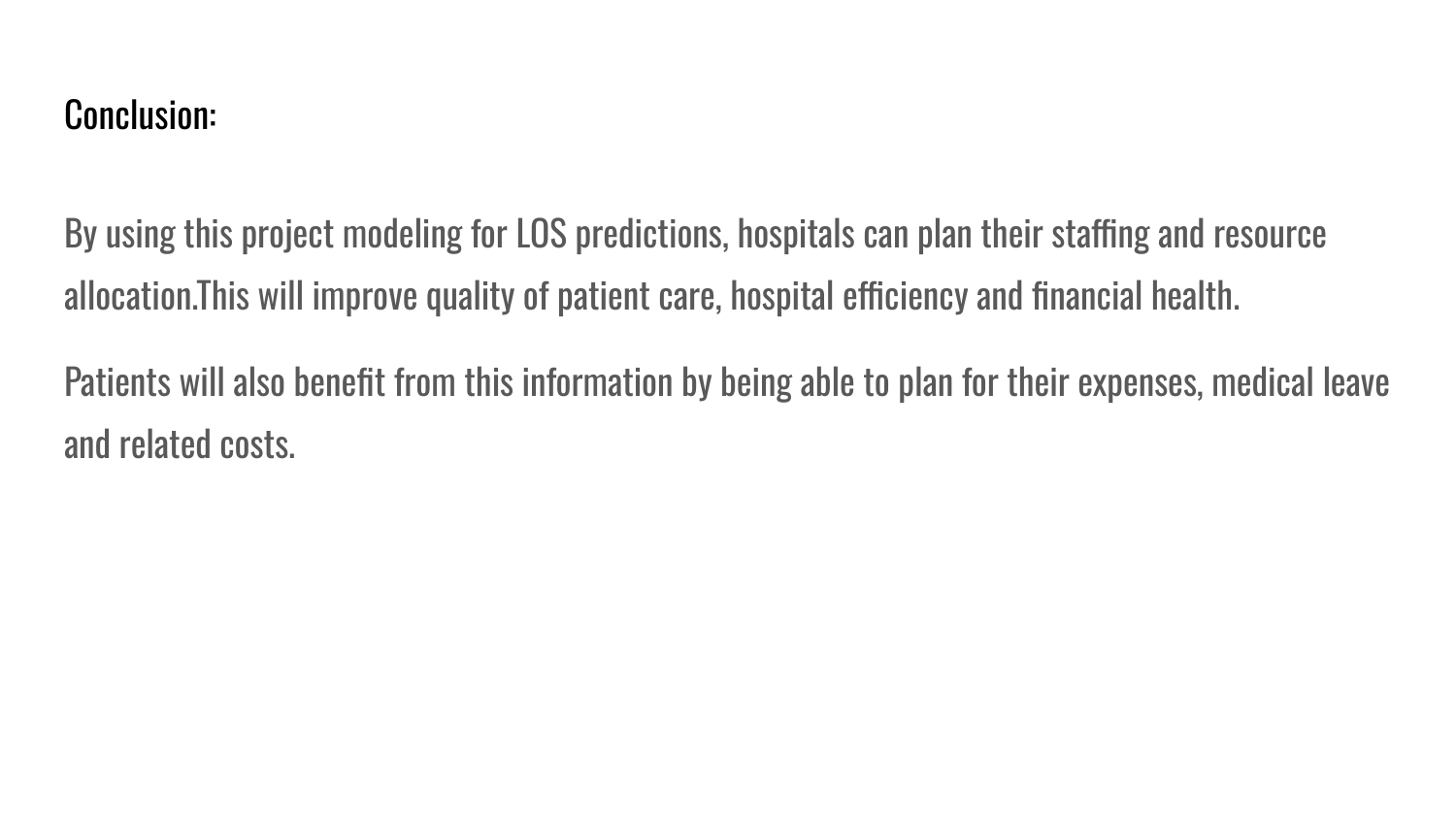

# Conclusion:
By using this project modeling for LOS predictions, hospitals can plan their staffing and resource allocation.This will improve quality of patient care, hospital efficiency and financial health.
Patients will also benefit from this information by being able to plan for their expenses, medical leave and related costs.